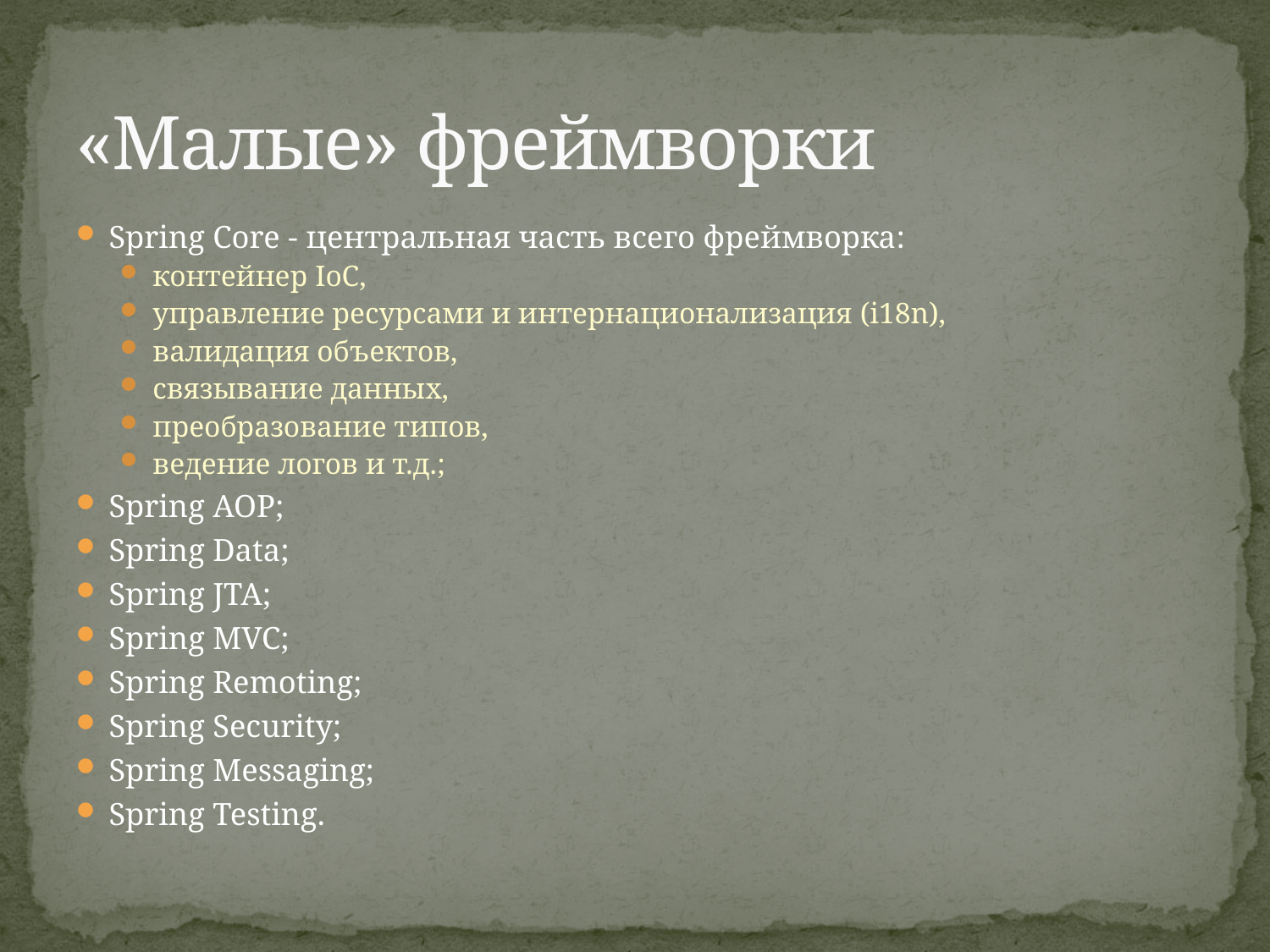

# «Малые» фреймворки
Spring Core - центральная часть всего фреймворка:
контейнер IoC,
управление ресурсами и интернационализация (i18n),
валидация объектов,
связывание данных,
преобразование типов,
ведение логов и т.д.;
Spring AOP;
Spring Data;
Spring JTA;
Spring MVC;
Spring Remoting;
Spring Security;
Spring Messaging;
Spring Testing.